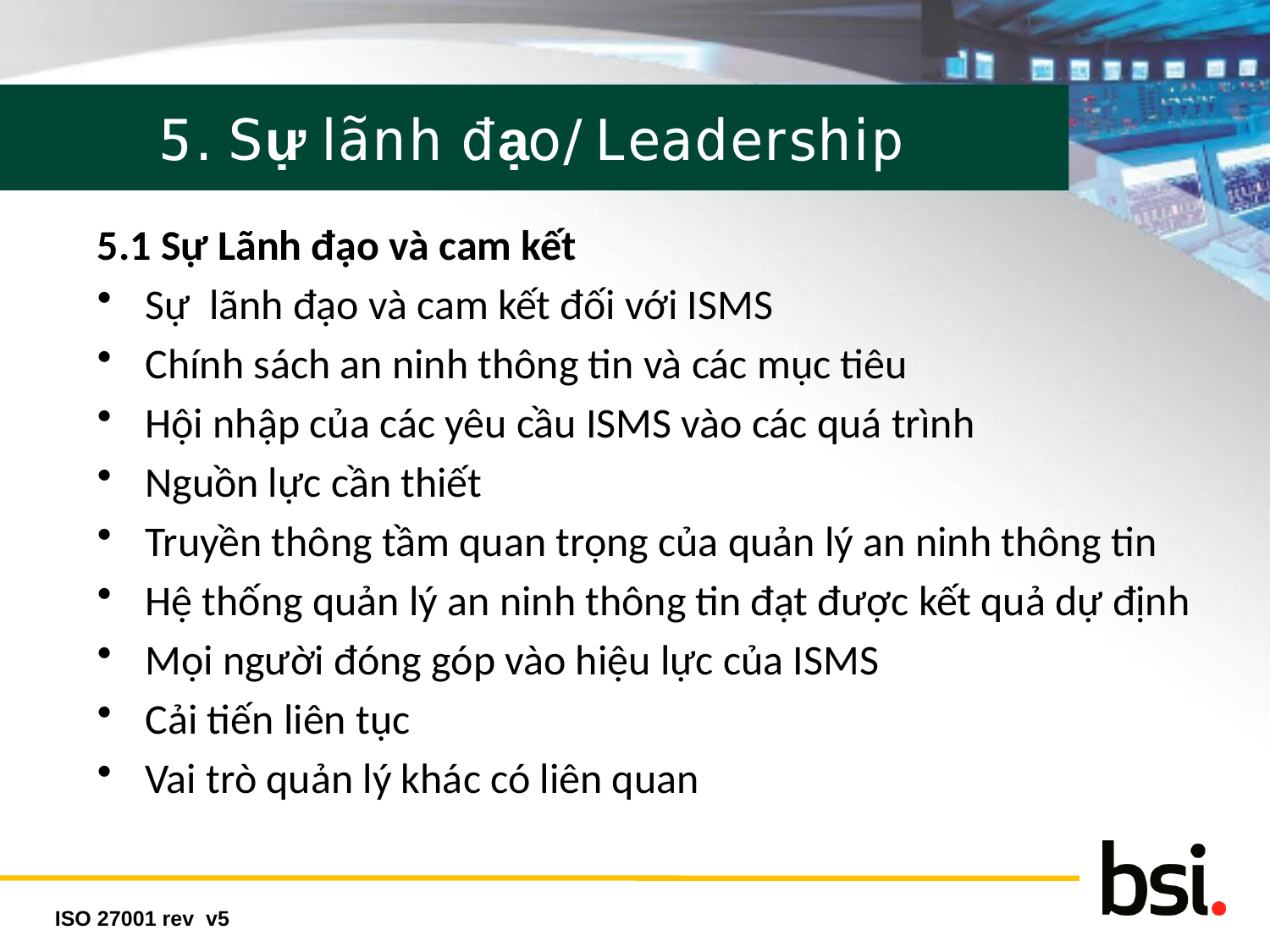

5. Sự lãnh đạo/Leadership
5.1 Sự Lãnh đạo và cam kết
Sự  lãnh đạo và cam kết đối với ISMS
Chính sách an ninh thông tin và các mục tiêu
Hội nhập của các yêu cầu ISMS vào các quá trình
Nguồn lực cần thiết
Truyền thông tầm quan trọng của quản lý an ninh thông tin
Hệ thống quản lý an ninh thông tin đạt được kết quả dự định
Mọi người đóng góp vào hiệu lực của ISMS
Cải tiến liên tục
Vai trò quản lý khác có liên quan